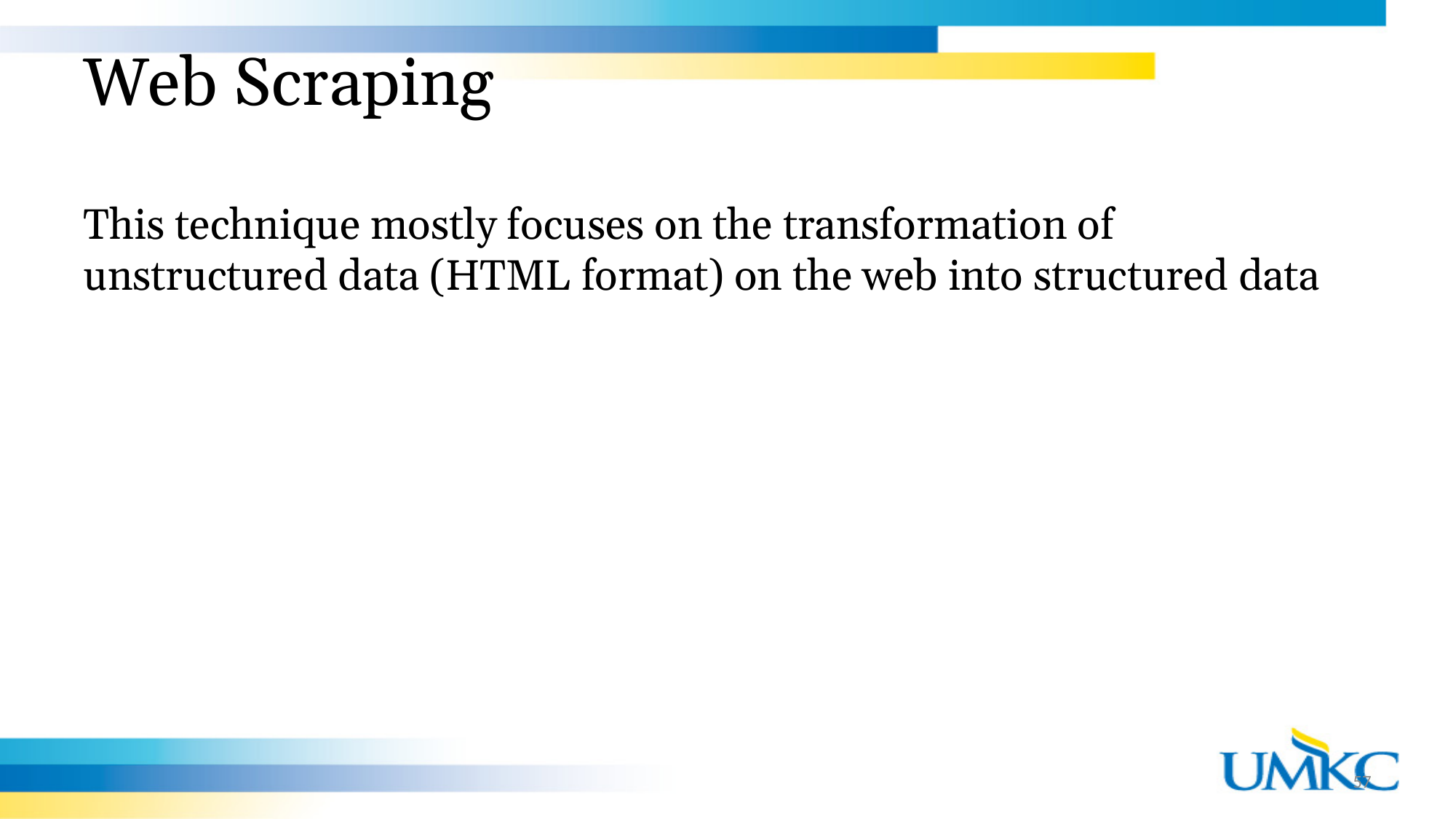

Web Scraping
This technique mostly focuses on the transformation of unstructured data (HTML format) on the web into structured data
57